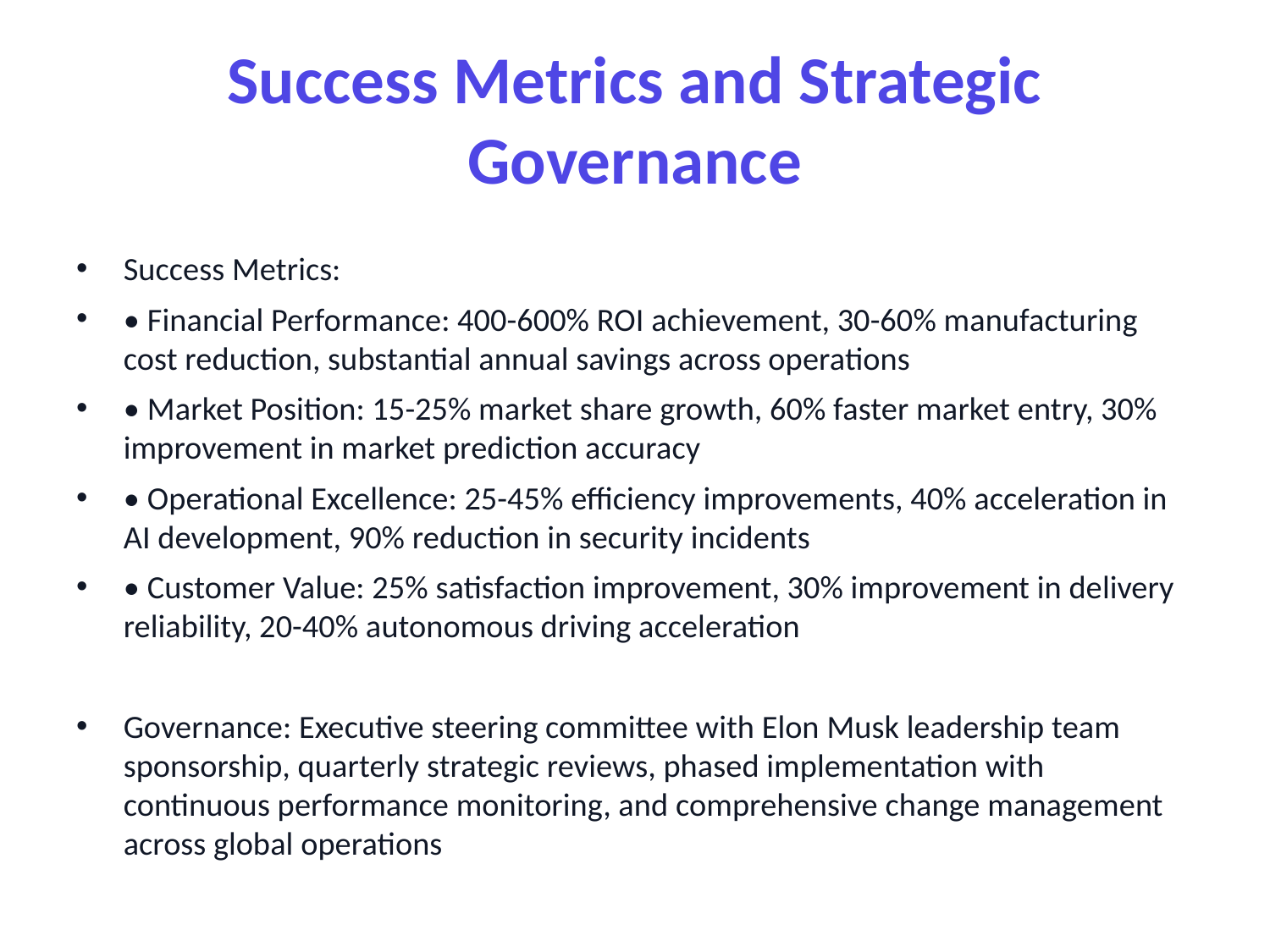

# Success Metrics and Strategic Governance
Success Metrics:
• Financial Performance: 400-600% ROI achievement, 30-60% manufacturing cost reduction, substantial annual savings across operations
• Market Position: 15-25% market share growth, 60% faster market entry, 30% improvement in market prediction accuracy
• Operational Excellence: 25-45% efficiency improvements, 40% acceleration in AI development, 90% reduction in security incidents
• Customer Value: 25% satisfaction improvement, 30% improvement in delivery reliability, 20-40% autonomous driving acceleration

Governance: Executive steering committee with Elon Musk leadership team sponsorship, quarterly strategic reviews, phased implementation with continuous performance monitoring, and comprehensive change management across global operations